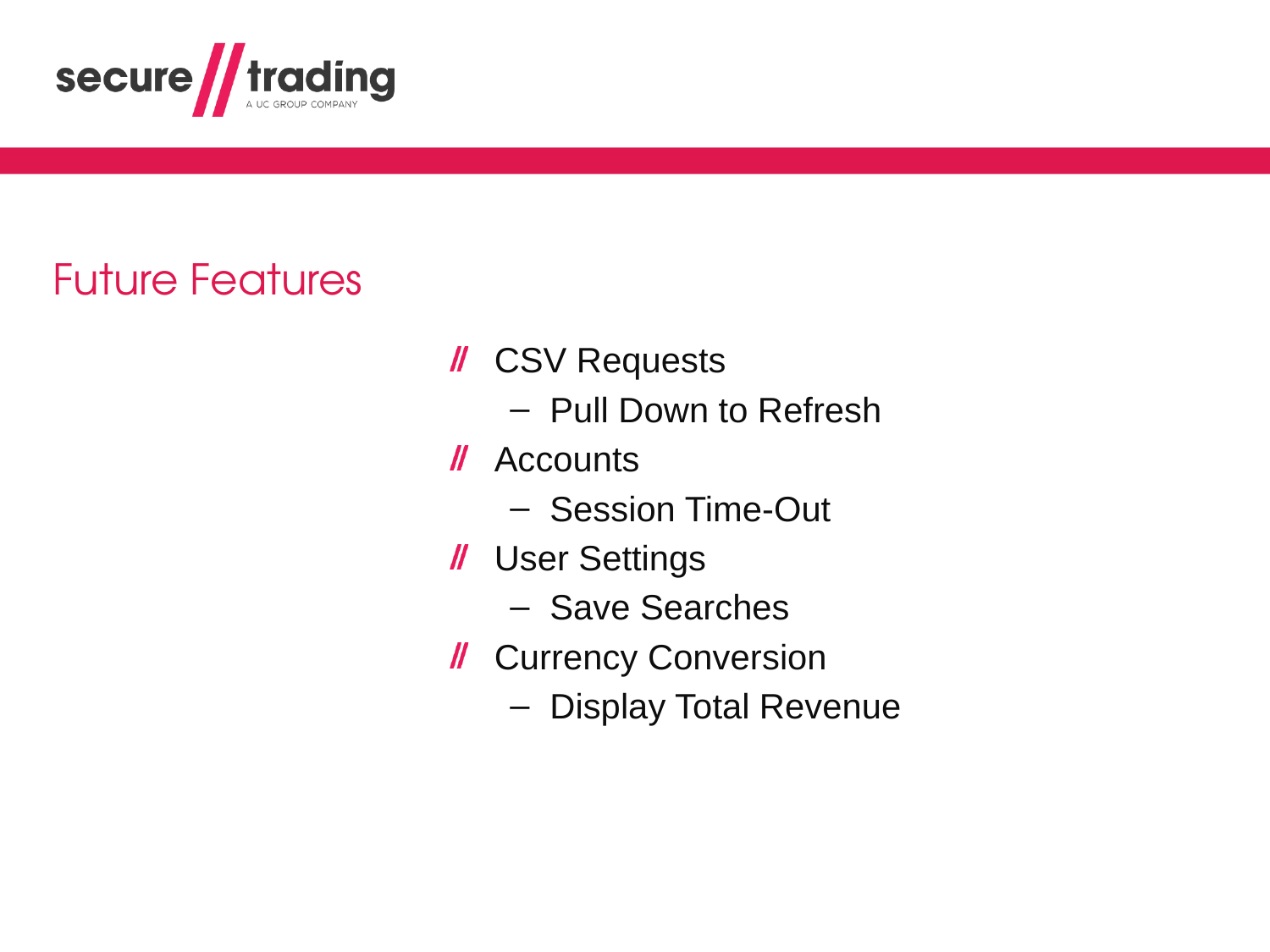

# Future Features
CSV Requests
Pull Down to Refresh
Accounts
Session Time-Out
User Settings
Save Searches
Currency Conversion
Display Total Revenue